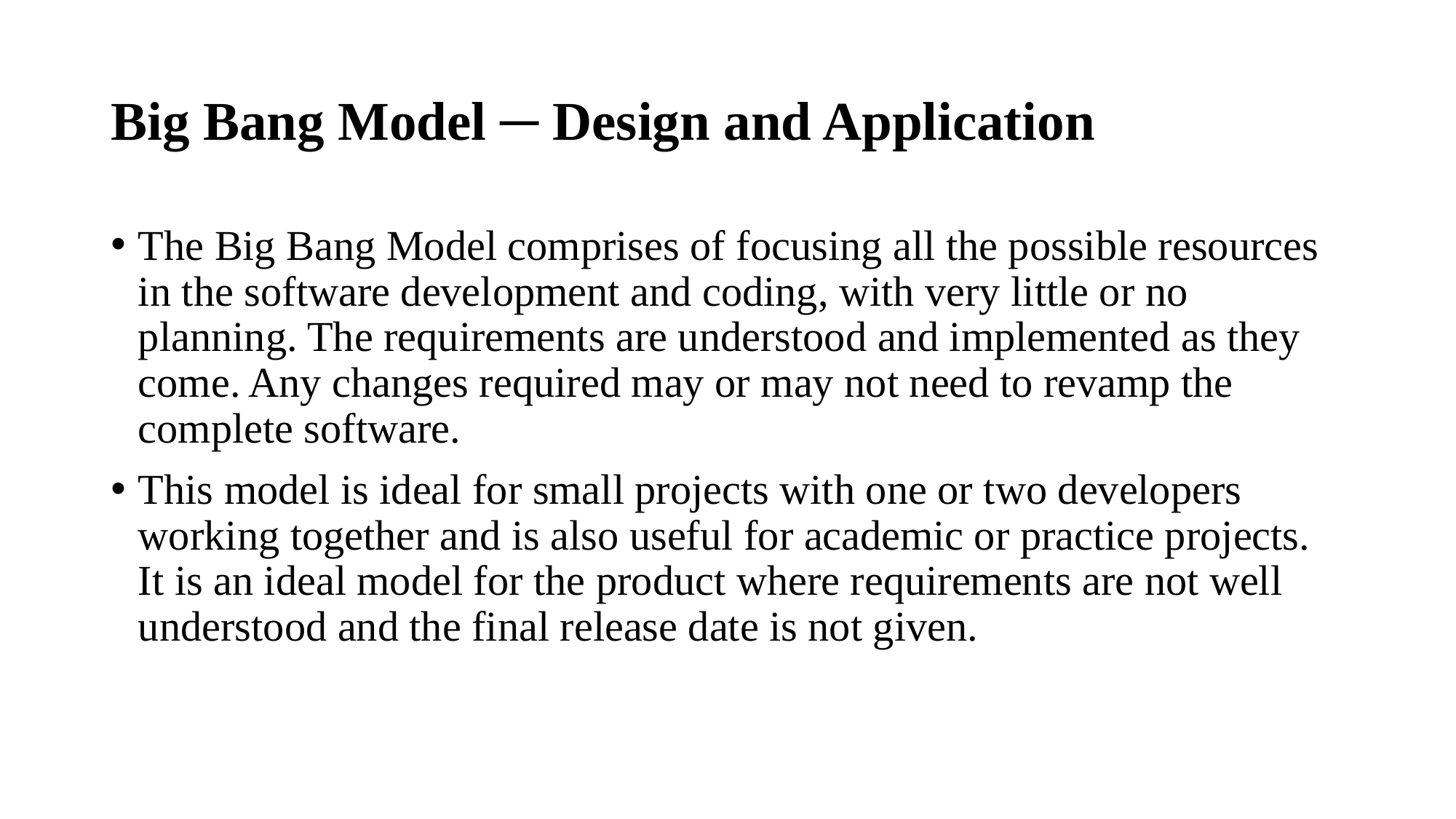

# Big Bang Model ─ Design and Application
The Big Bang Model comprises of focusing all the possible resources in the software development and coding, with very little or no planning. The requirements are understood and implemented as they come. Any changes required may or may not need to revamp the complete software.
This model is ideal for small projects with one or two developers working together and is also useful for academic or practice projects. It is an ideal model for the product where requirements are not well understood and the final release date is not given.